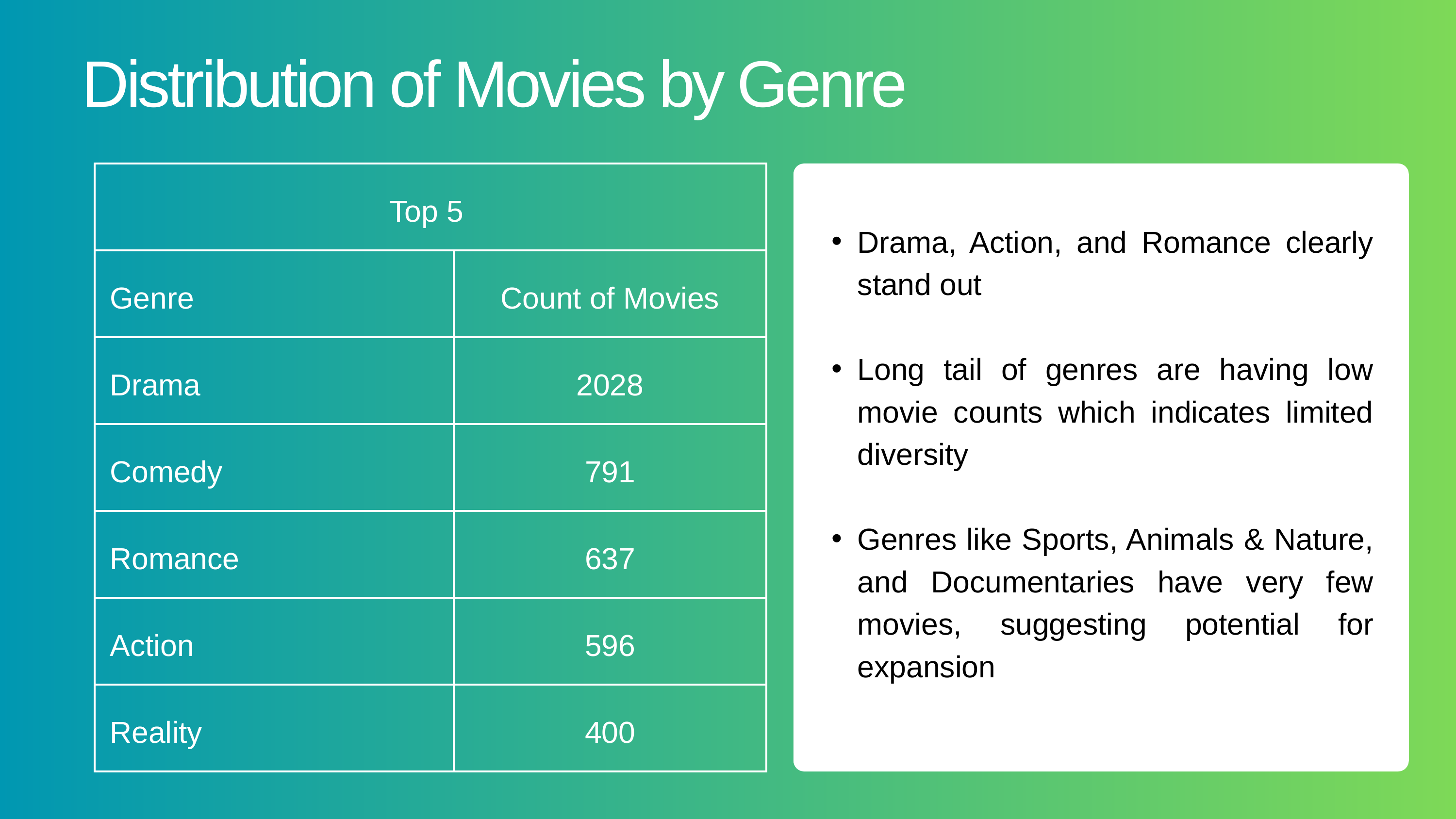

Distribution of Movies by Genre
| Top 5 | Top 5 |
| --- | --- |
| Genre | Count of Movies |
| Drama | 2028 |
| Comedy | 791 |
| Romance | 637 |
| Action | 596 |
| Reality | 400 |

Drama, Action, and Romance clearly stand out

Long tail of genres are having low movie counts which indicates limited diversity

Genres like Sports, Animals & Nature, and Documentaries have very few movies, suggesting potential for expansion